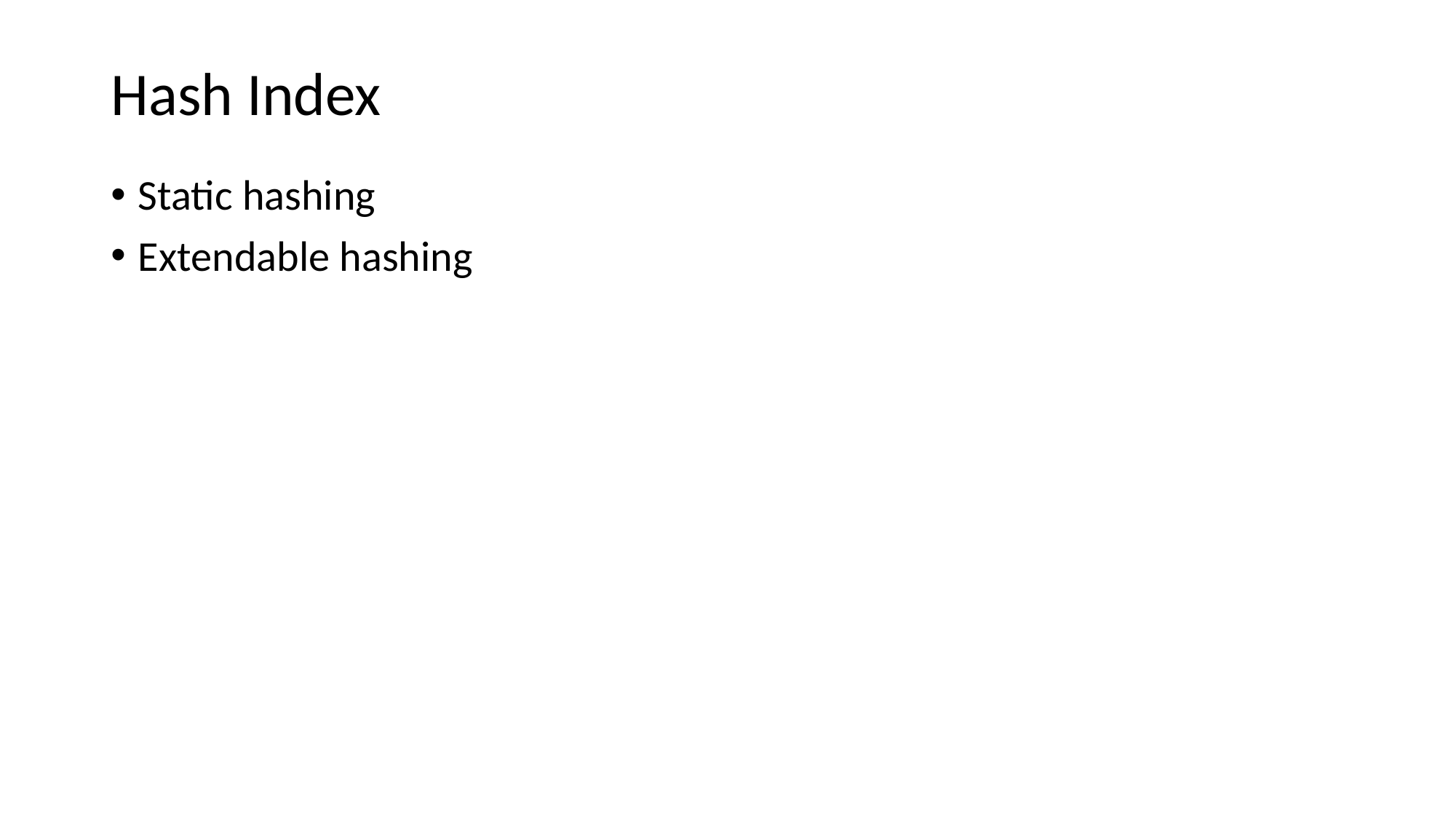

# Hash Index
Static hashing
Extendable hashing